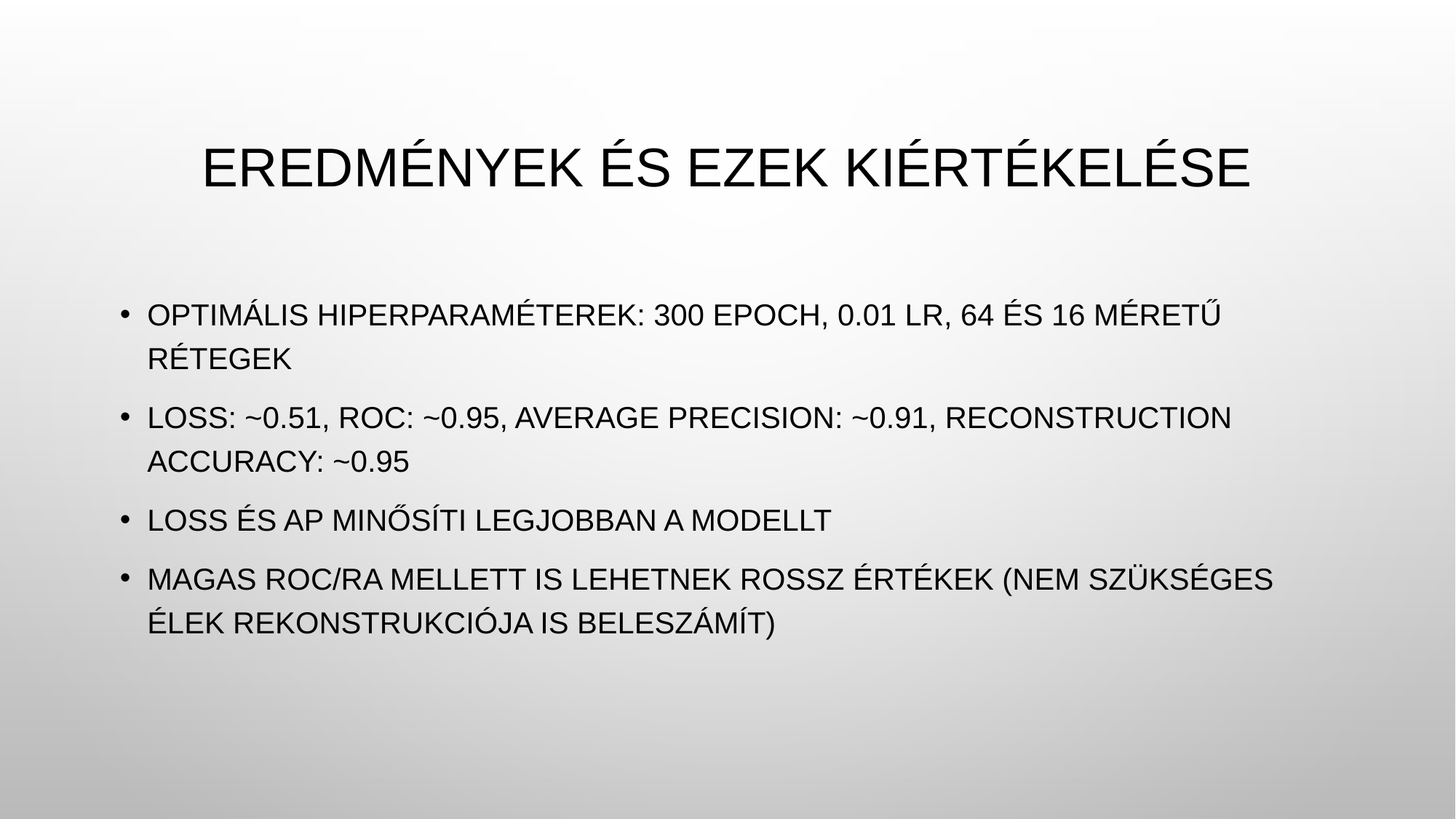

# Eredmények és ezek kiértékelése
Optimális hiperparaméterek: 300 epoch, 0.01 LR, 64 és 16 méretű rétegek
Loss: ~0.51, ROC: ~0.95, Average Precision: ~0.91, Reconstruction Accuracy: ~0.95
Loss és AP minősíti legjobban a modellt
Magas ROC/RA mellett is lehetnek rossz értékek (nem szükséges élek rekonstrukciója is beleszámít)